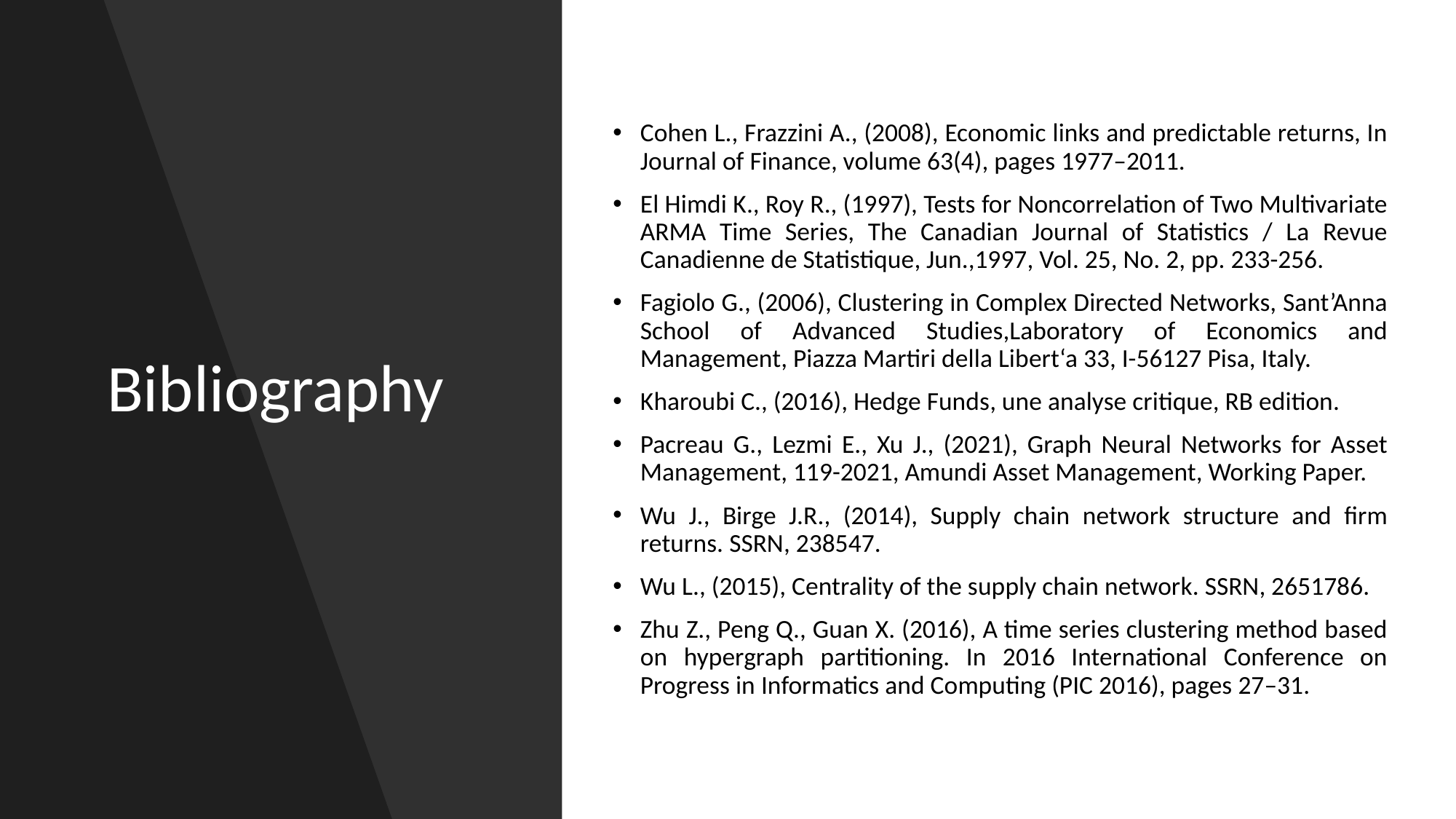

Cohen L., Frazzini A., (2008), Economic links and predictable returns, In Journal of Finance, volume 63(4), pages 1977–2011.
El Himdi K., Roy R., (1997), Tests for Noncorrelation of Two Multivariate ARMA Time Series, The Canadian Journal of Statistics / La Revue Canadienne de Statistique, Jun.,1997, Vol. 25, No. 2, pp. 233-256.
Fagiolo G., (2006), Clustering in Complex Directed Networks, Sant’Anna School of Advanced Studies,Laboratory of Economics and Management, Piazza Martiri della Libert‘a 33, I-56127 Pisa, Italy.
Kharoubi C., (2016), Hedge Funds, une analyse critique, RB edition.
Pacreau G., Lezmi E., Xu J., (2021), Graph Neural Networks for Asset Management, 119-2021, Amundi Asset Management, Working Paper.
Wu J., Birge J.R., (2014), Supply chain network structure and firm returns. SSRN, 238547.
Wu L., (2015), Centrality of the supply chain network. SSRN, 2651786.
Zhu Z., Peng Q., Guan X. (2016), A time series clustering method based on hypergraph partitioning. In 2016 International Conference on Progress in Informatics and Computing (PIC 2016), pages 27–31.
# Bibliography